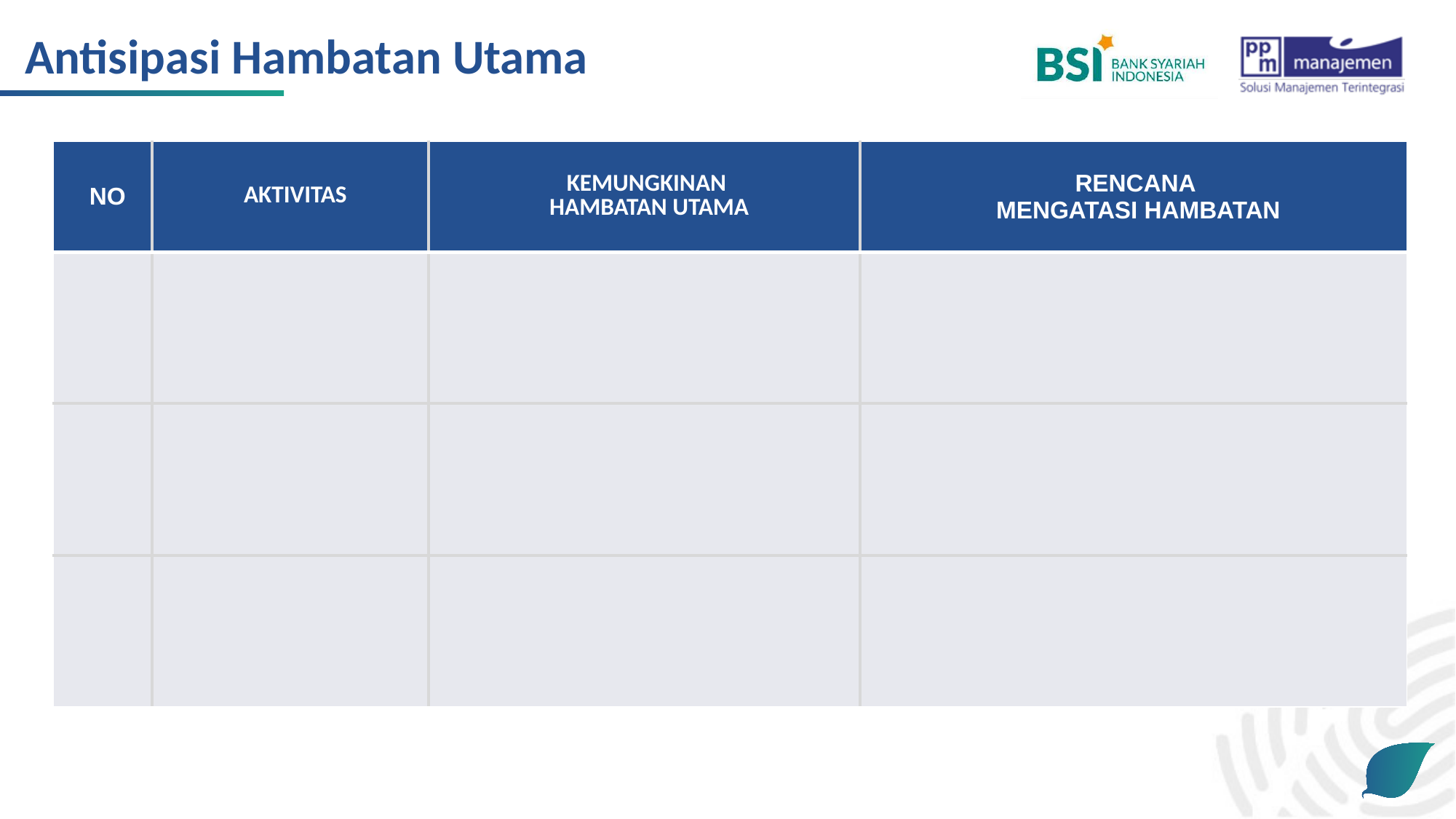

Antisipasi Hambatan Utama
| NO | AKTIVITAS | KEMUNGKINAN HAMBATAN UTAMA | RENCANA MENGATASI HAMBATAN |
| --- | --- | --- | --- |
|  |  |  |  |
|  |  |  |  |
|  |  |  |  |